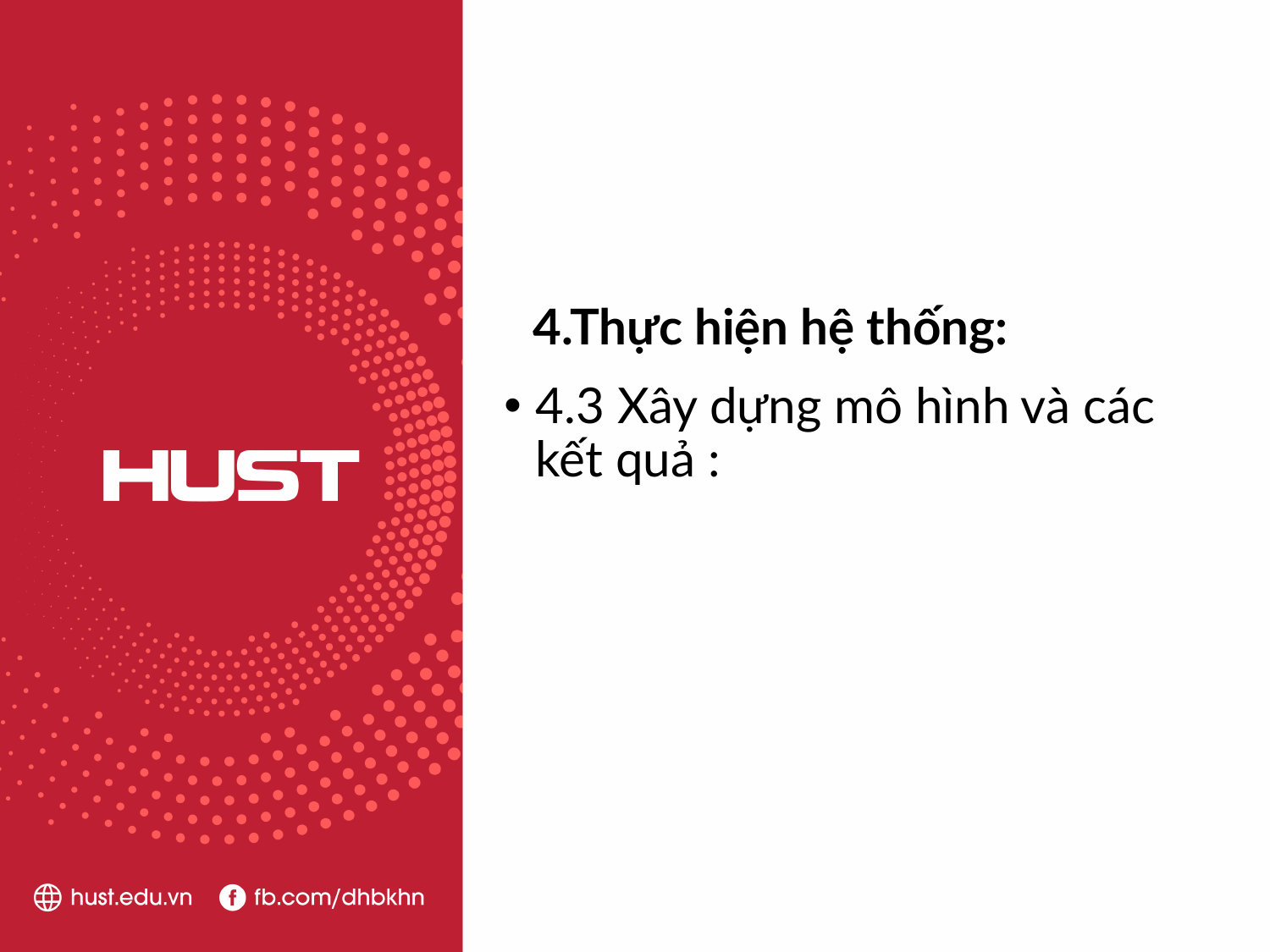

# 4.Thực hiện hệ thống:
4.3 Xây dựng mô hình và các kết quả :

12